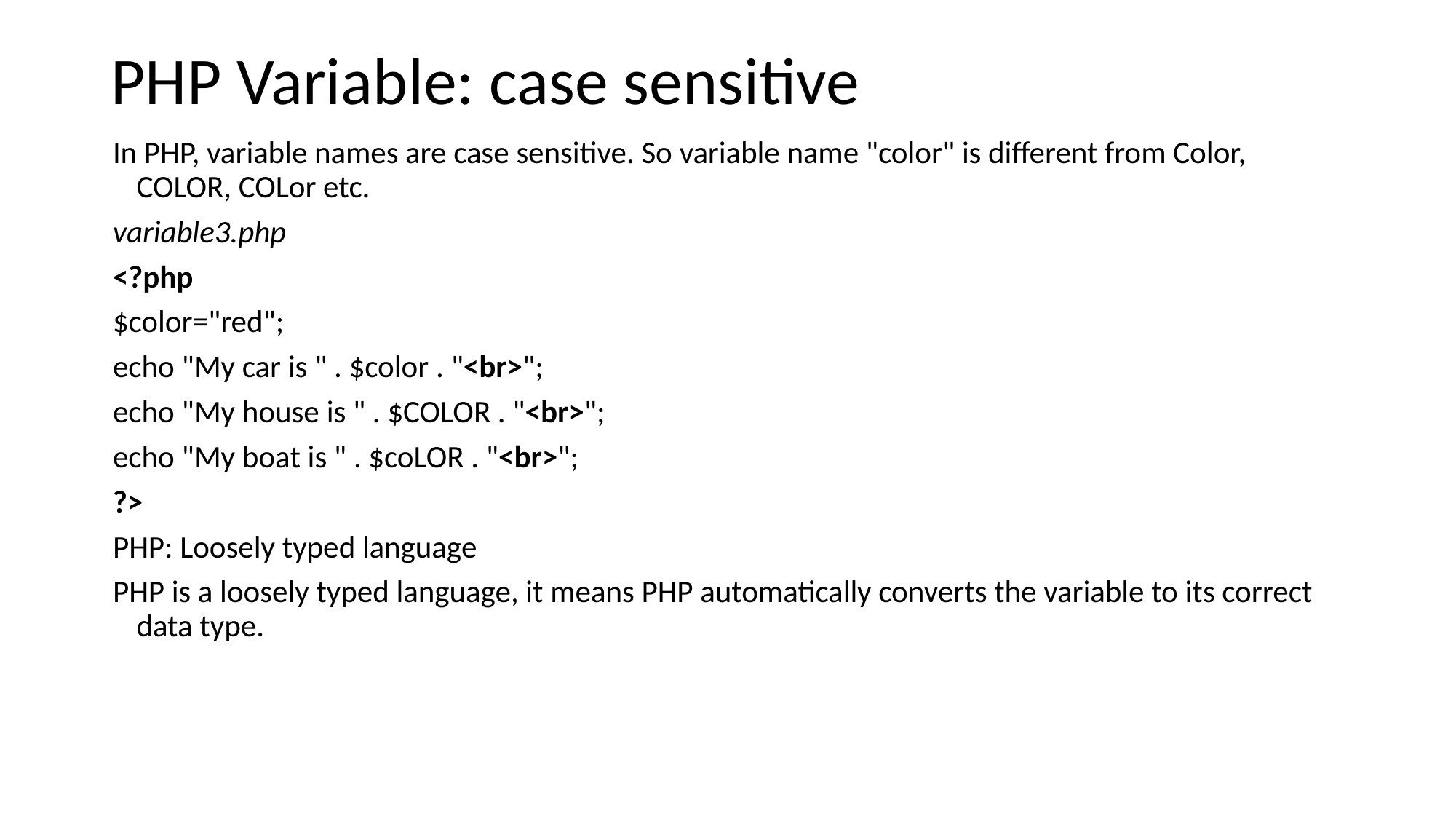

# PHP Variable: case sensitive
In PHP, variable names are case sensitive. So variable name "color" is different from Color, COLOR, COLor etc.
variable3.php
<?php
$color="red";
echo "My car is " . $color . "<br>";
echo "My house is " . $COLOR . "<br>";
echo "My boat is " . $coLOR . "<br>";
?>
PHP: Loosely typed language
PHP is a loosely typed language, it means PHP automatically converts the variable to its correct data type.